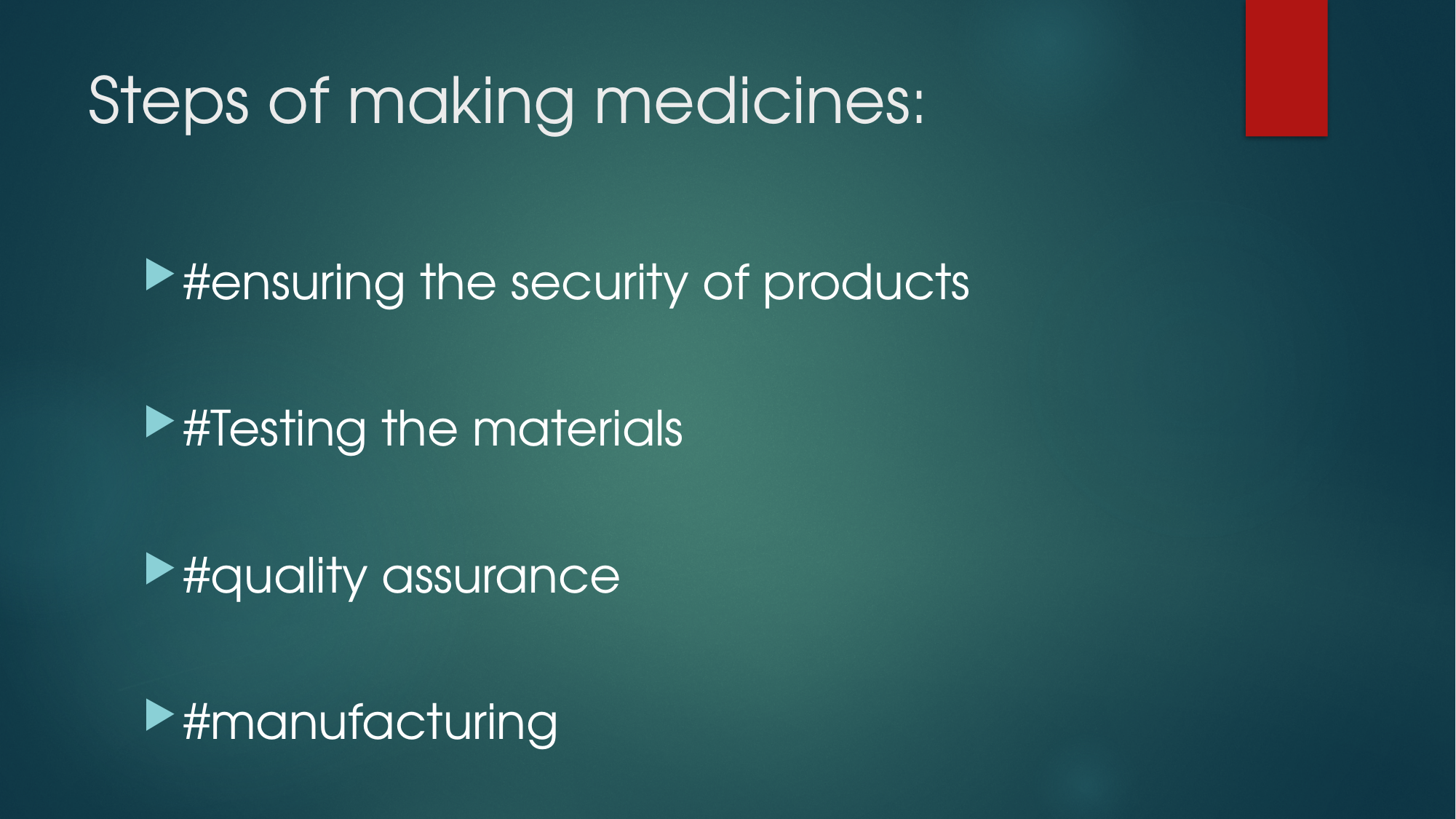

# Steps of making medicines:
#ensuring the security of products

#Testing the materials

#quality assurance

#manufacturing

#marketing